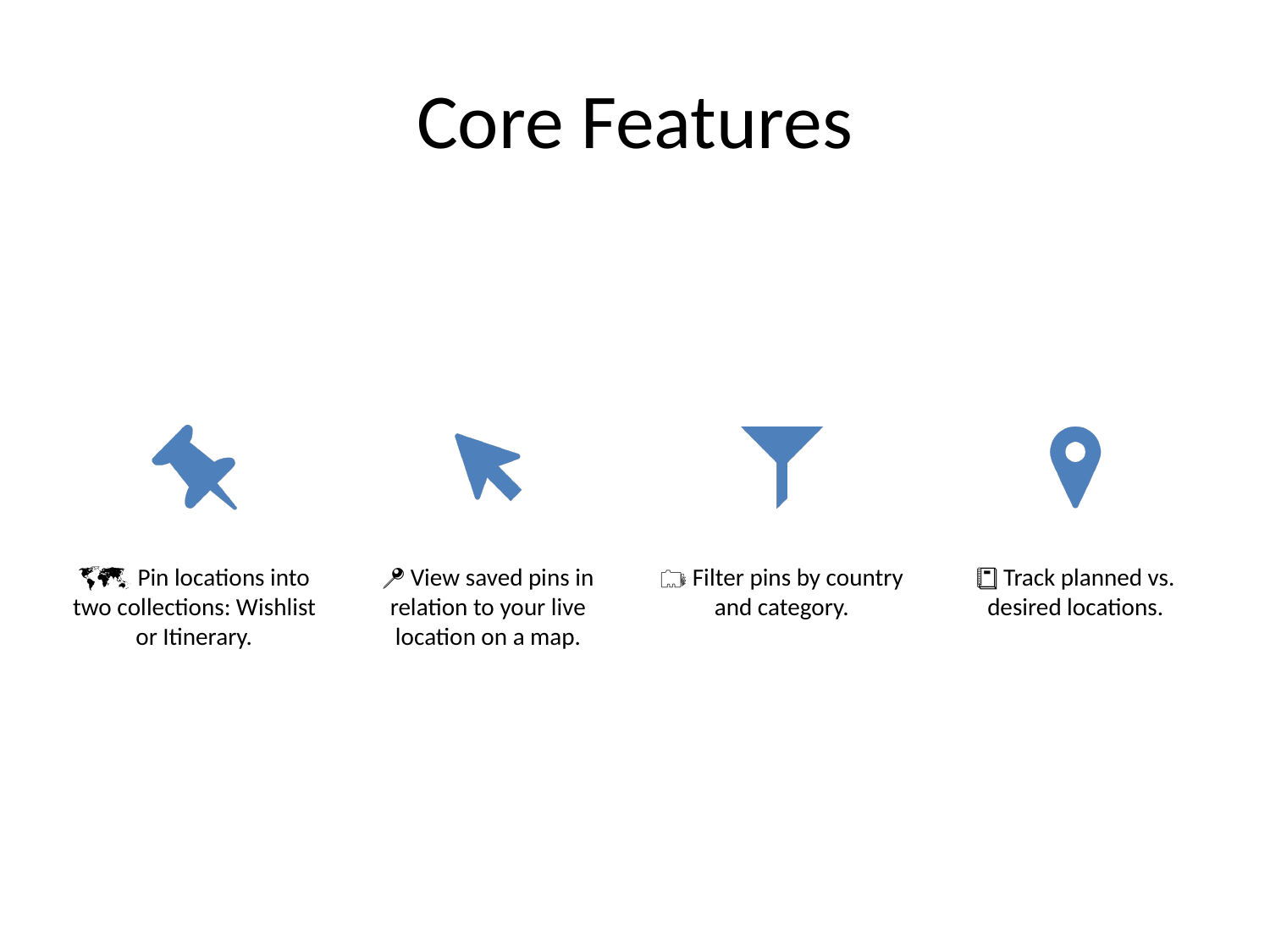

# Core Features
🗺️ Pin locations into two collections: Wishlist or Itinerary.
📍 View saved pins in relation to your live location on a map.
🗂️ Filter pins by country and category.
📒 Track planned vs. desired locations.